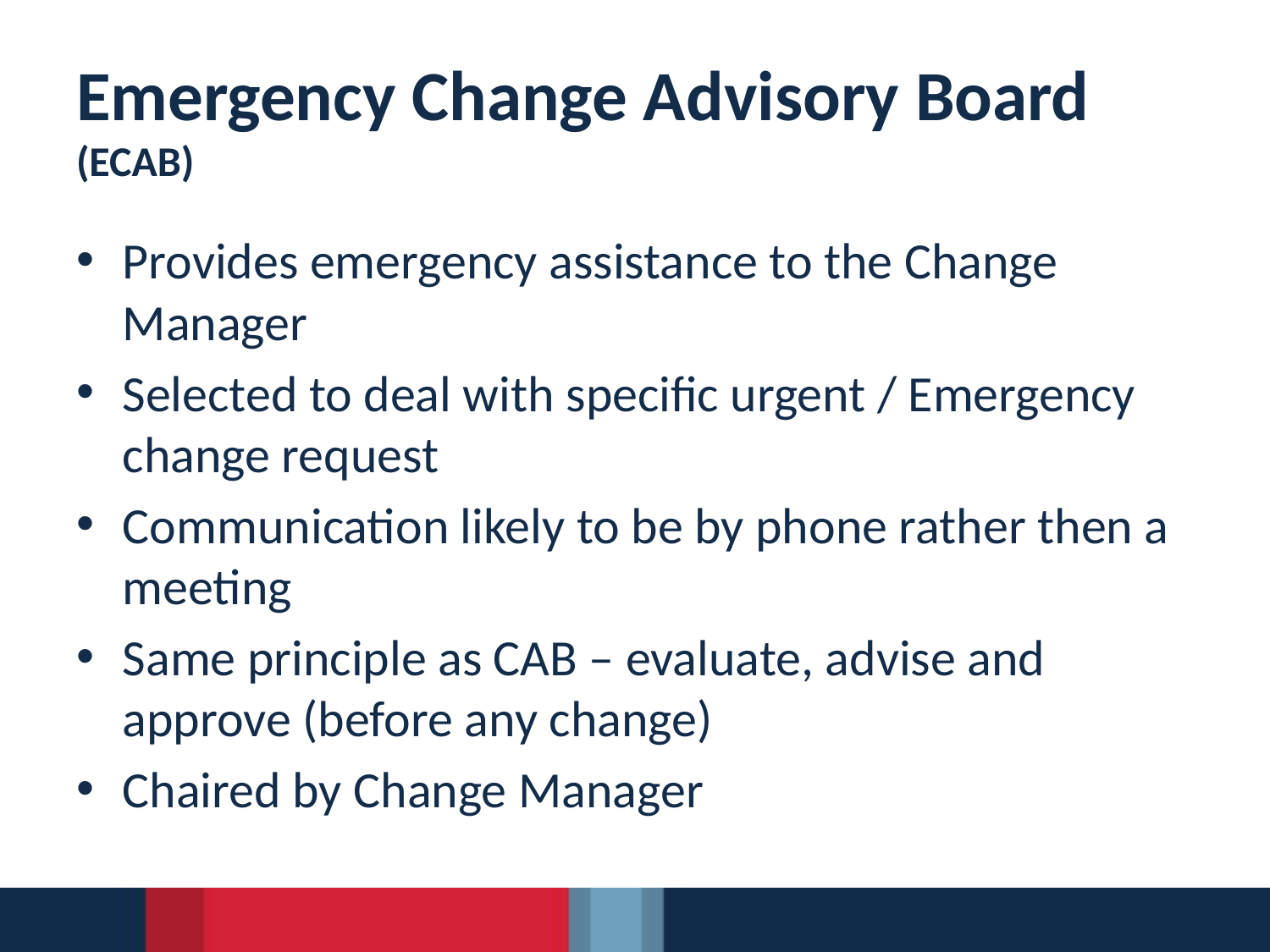

# Emergency Change Advisory Board (ECAB)‏
Provides emergency assistance to the Change Manager
Selected to deal with specific urgent / Emergency change request
Communication likely to be by phone rather then a meeting
Same principle as CAB – evaluate, advise and approve (before any change)‏
Chaired by Change Manager